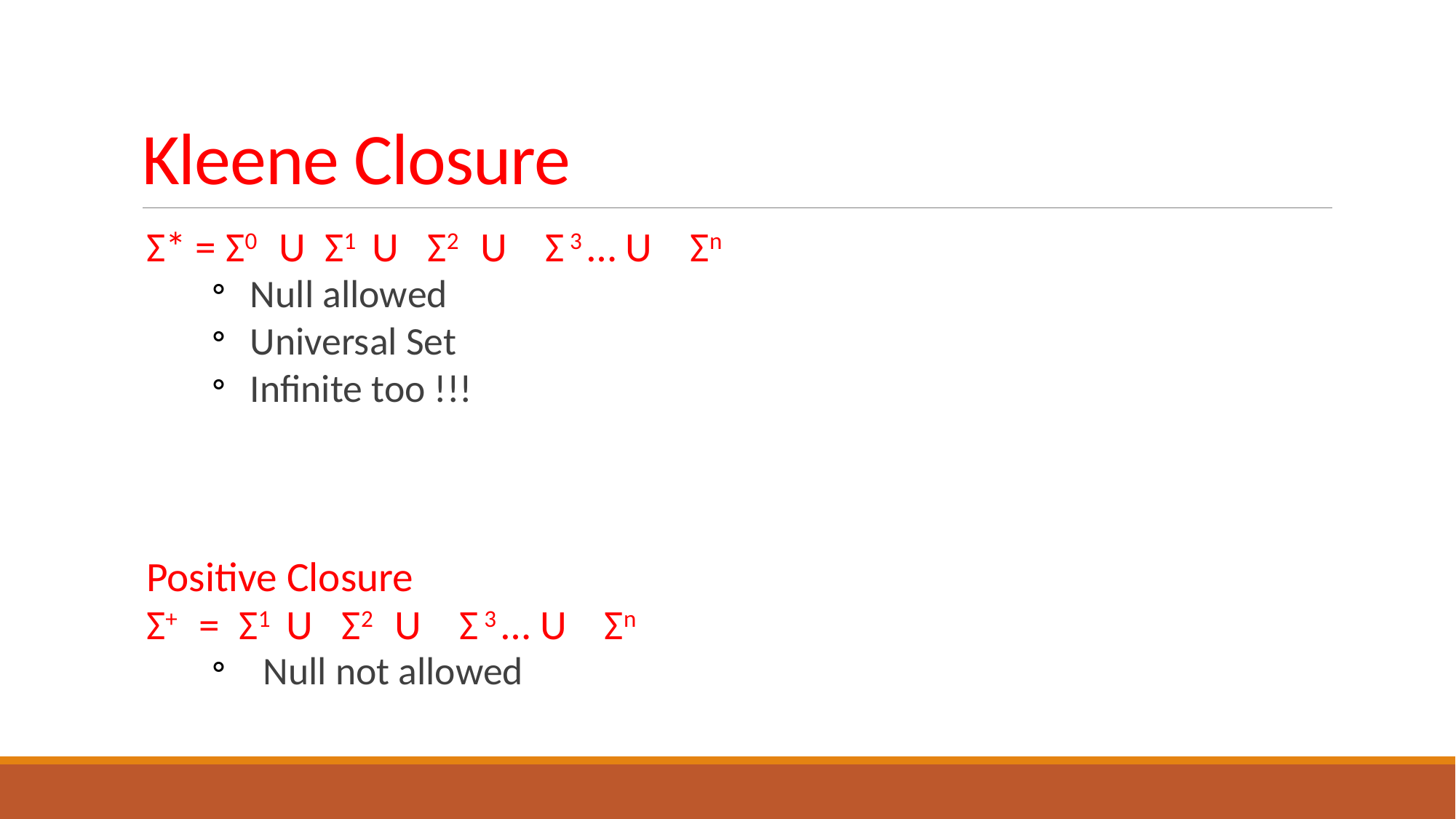

# Kleene Closure
Σ* = Σ0    U  Σ1   U   Σ2    U    Σ 3 … U    Σn
Null allowed
Universal Set
Infinite too !!!

Positive Closure
Σ+    =  Σ1   U   Σ2    U    Σ 3 … U    Σn
Null not allowed